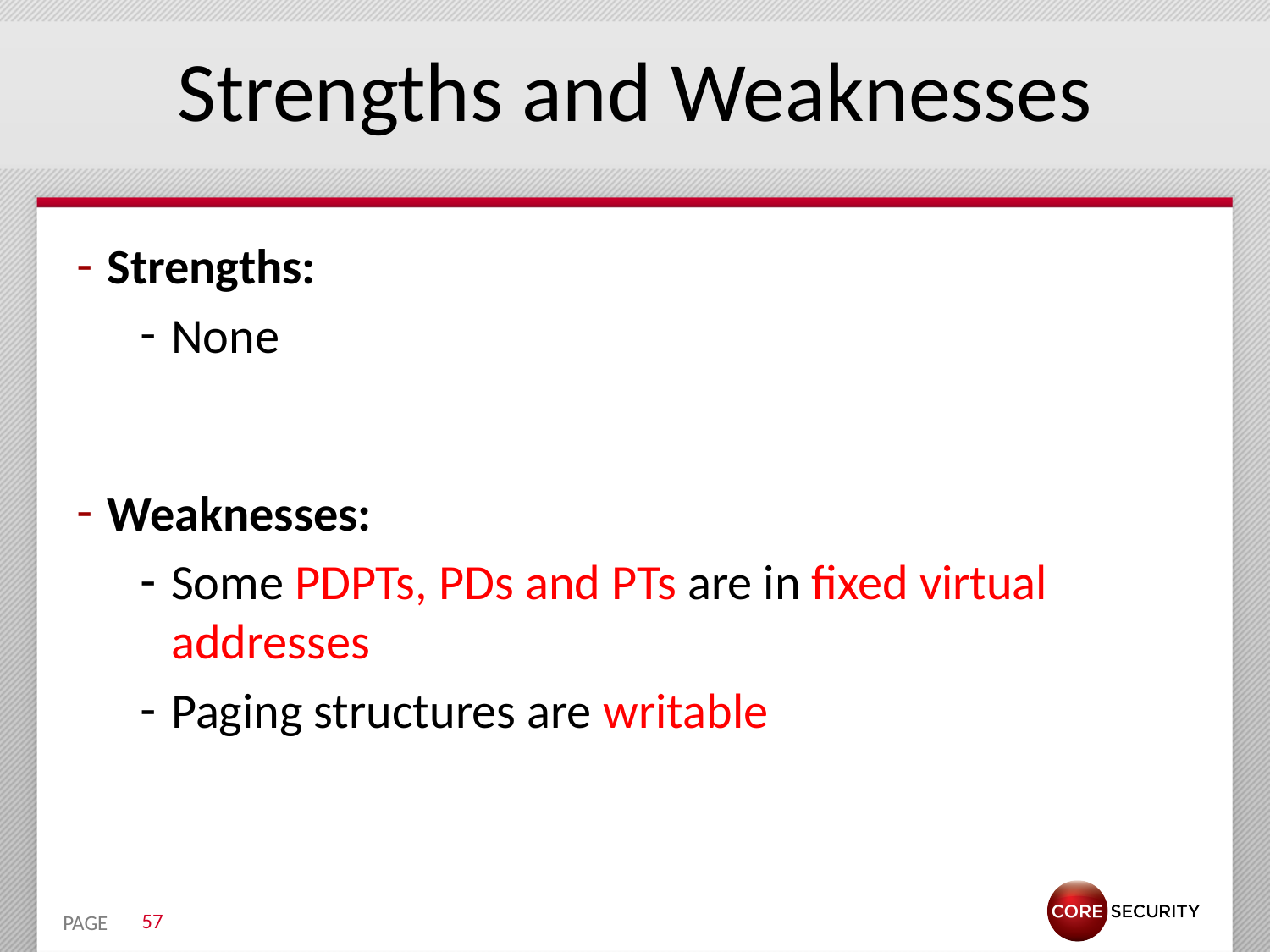

# Strengths and Weaknesses
Strengths:
None

Weaknesses:
Some PDPTs, PDs and PTs are in fixed virtual addresses
Paging structures are writable

57